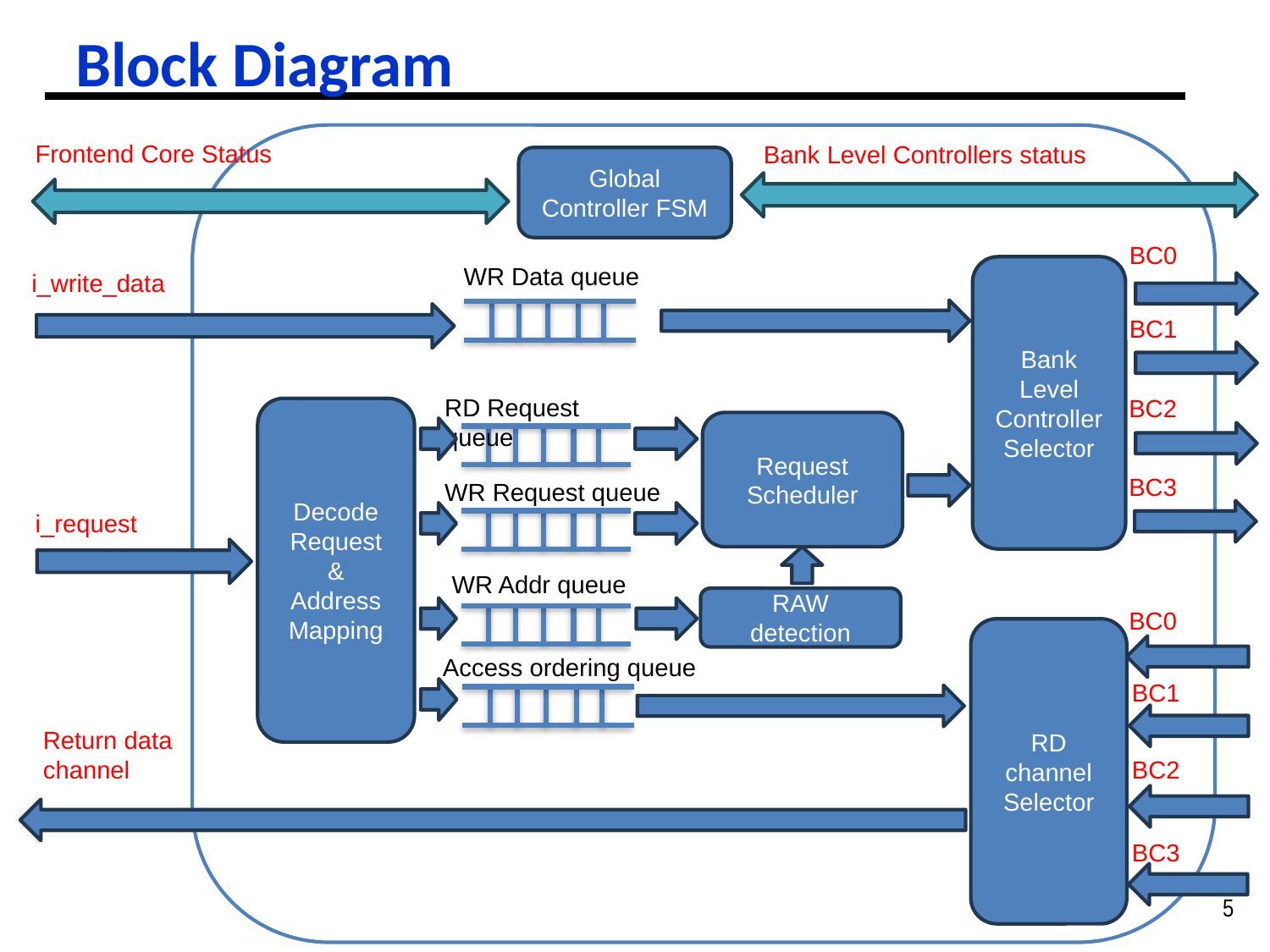

# Block Diagram

Frontend Core Status
Bank Level Controllers status
Global Controller FSM

BC0
WR Data queue
Bank Level Controller Selector
i_write_data

BC1

RD Request queue
BC2
Decode Request
&
Address Mapping
Request
Scheduler

BC3
WR Request queue

i_request

WR Addr queue
RAW
detection

BC0
RD channel
Selector

Access ordering queue
BC1

Return data channel
BC2

BC3